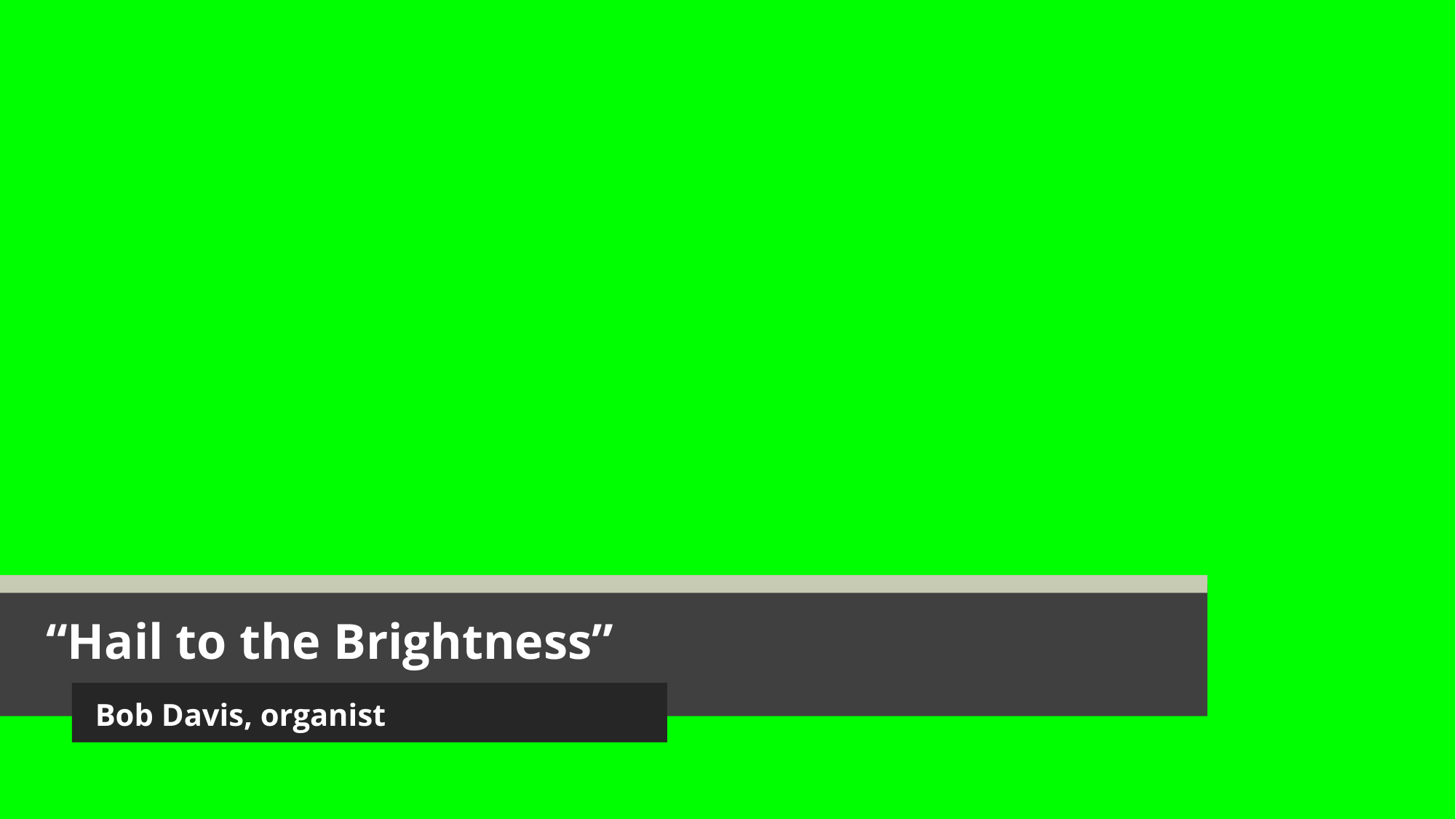

“Hail to the Brightness”

Bob Davis, organist